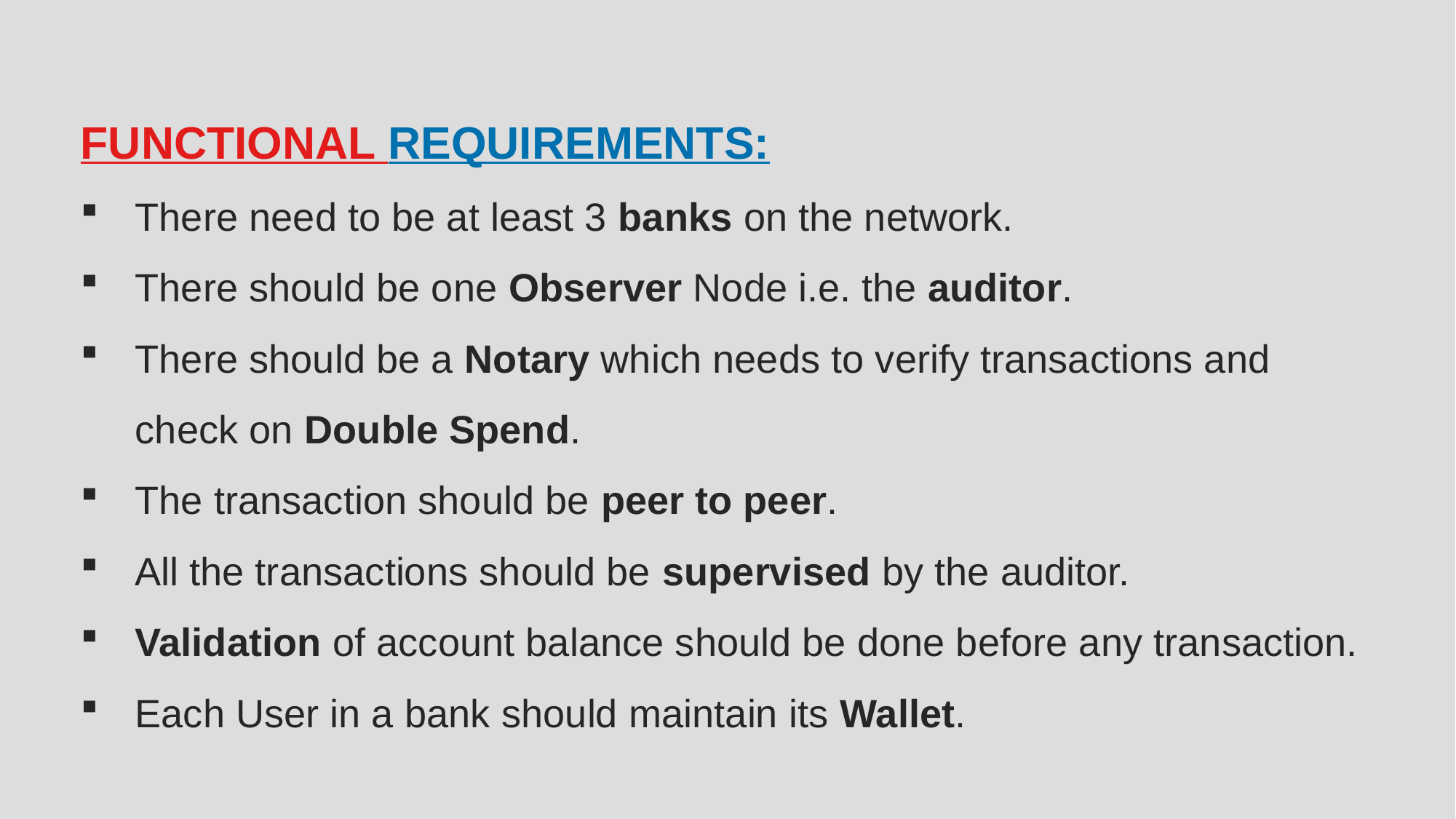

FUNCTIONAL REQUIREMENTS:
There need to be at least 3 banks on the network.
There should be one Observer Node i.e. the auditor.
There should be a Notary which needs to verify transactions and check on Double Spend.
The transaction should be peer to peer.
All the transactions should be supervised by the auditor.
Validation of account balance should be done before any transaction.
Each User in a bank should maintain its Wallet.